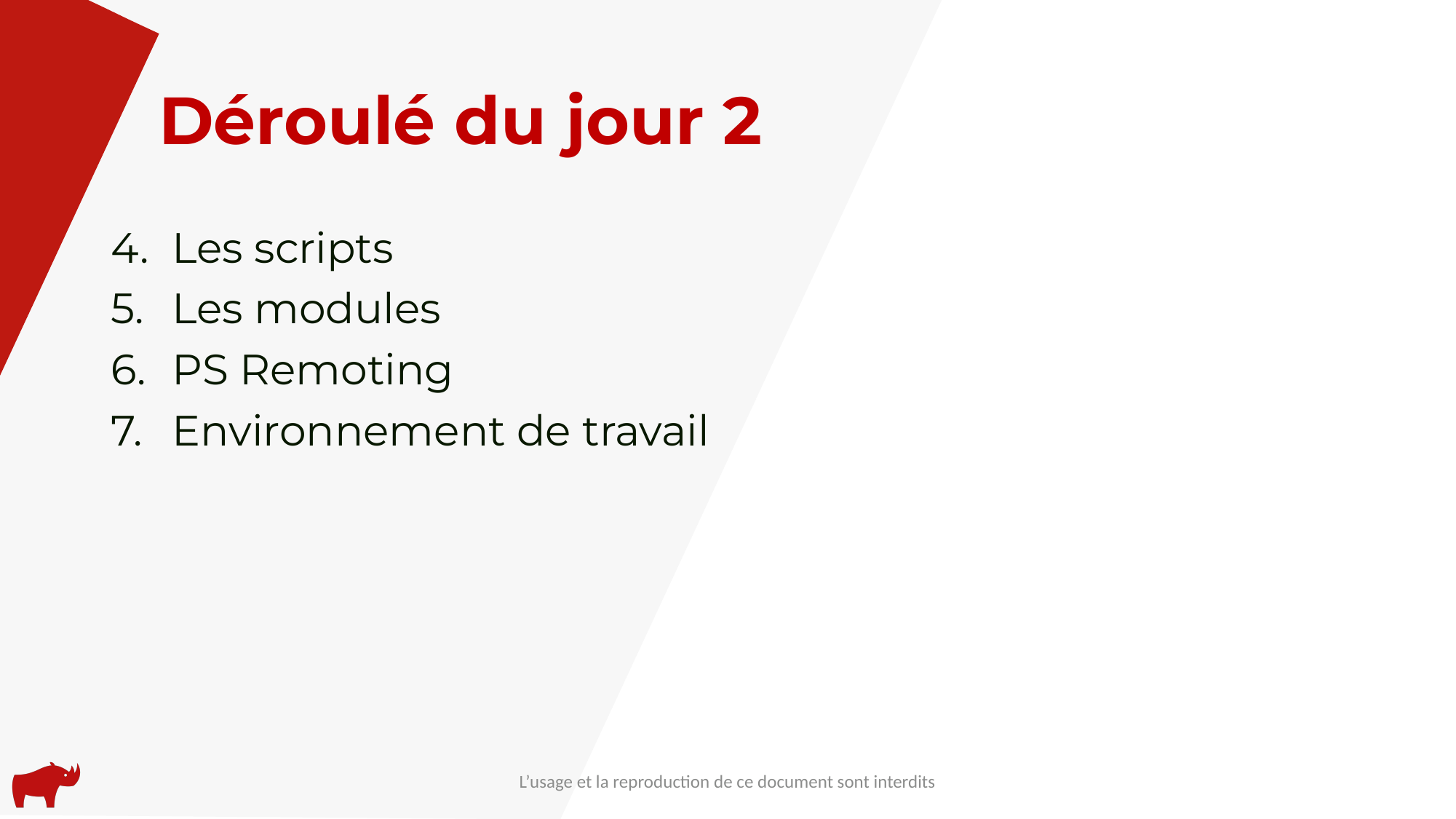

# Déroulé du jour 2
Les scripts
Les modules
PS Remoting
Environnement de travail

L’usage et la reproduction de ce document sont interdits